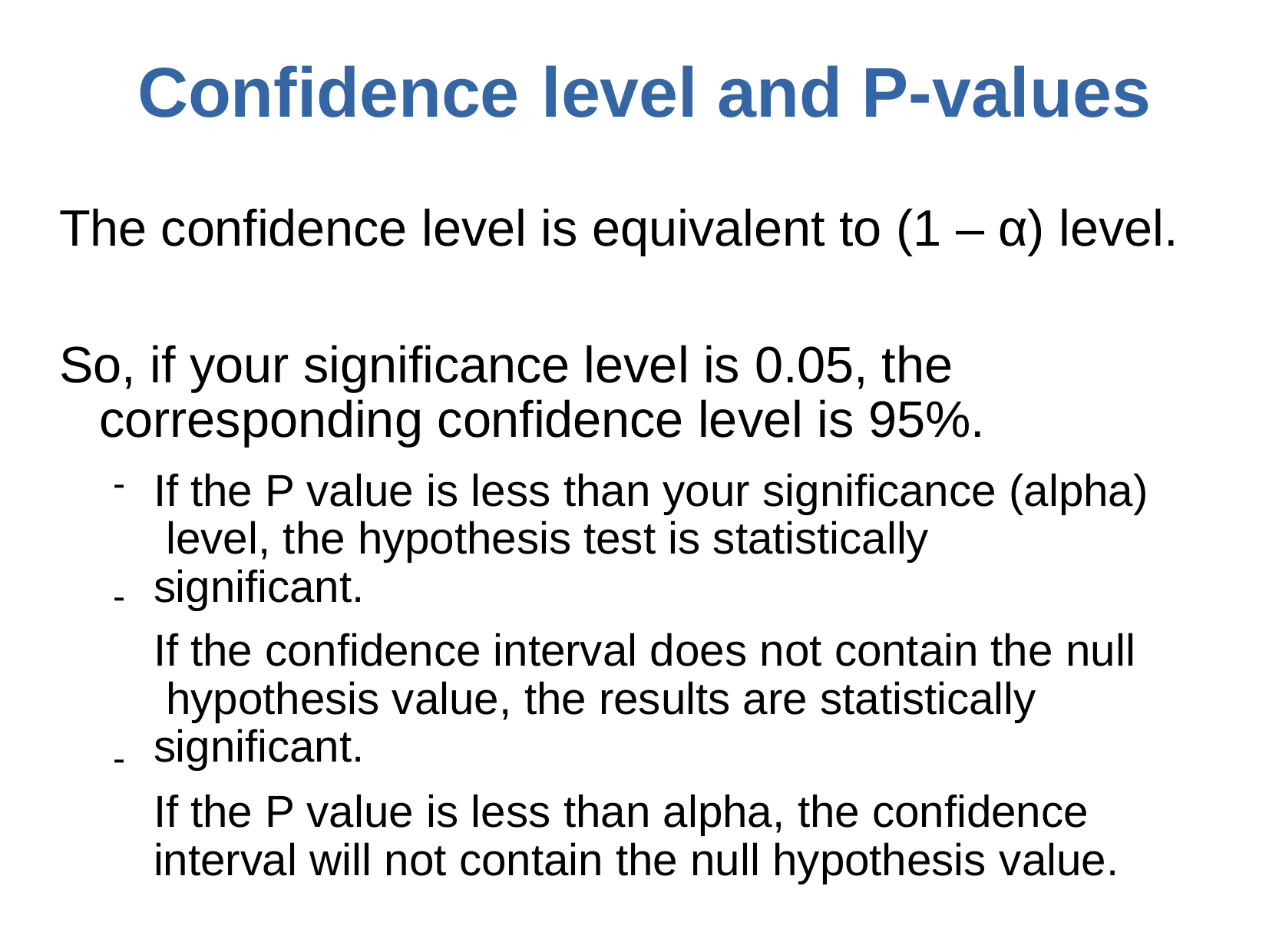

# Confidence	level and P-values
The confidence level is equivalent to (1 – α) level.

So, if your significance level is 0.05, the  corresponding confidence level is 95%.
If the P value is less than your significance (alpha)  level, the hypothesis test is statistically significant.
If the confidence interval does not contain the null  hypothesis value, the results are statistically  significant.
If the P value is less than alpha, the confidence  interval will not contain the null hypothesis value.
−
−